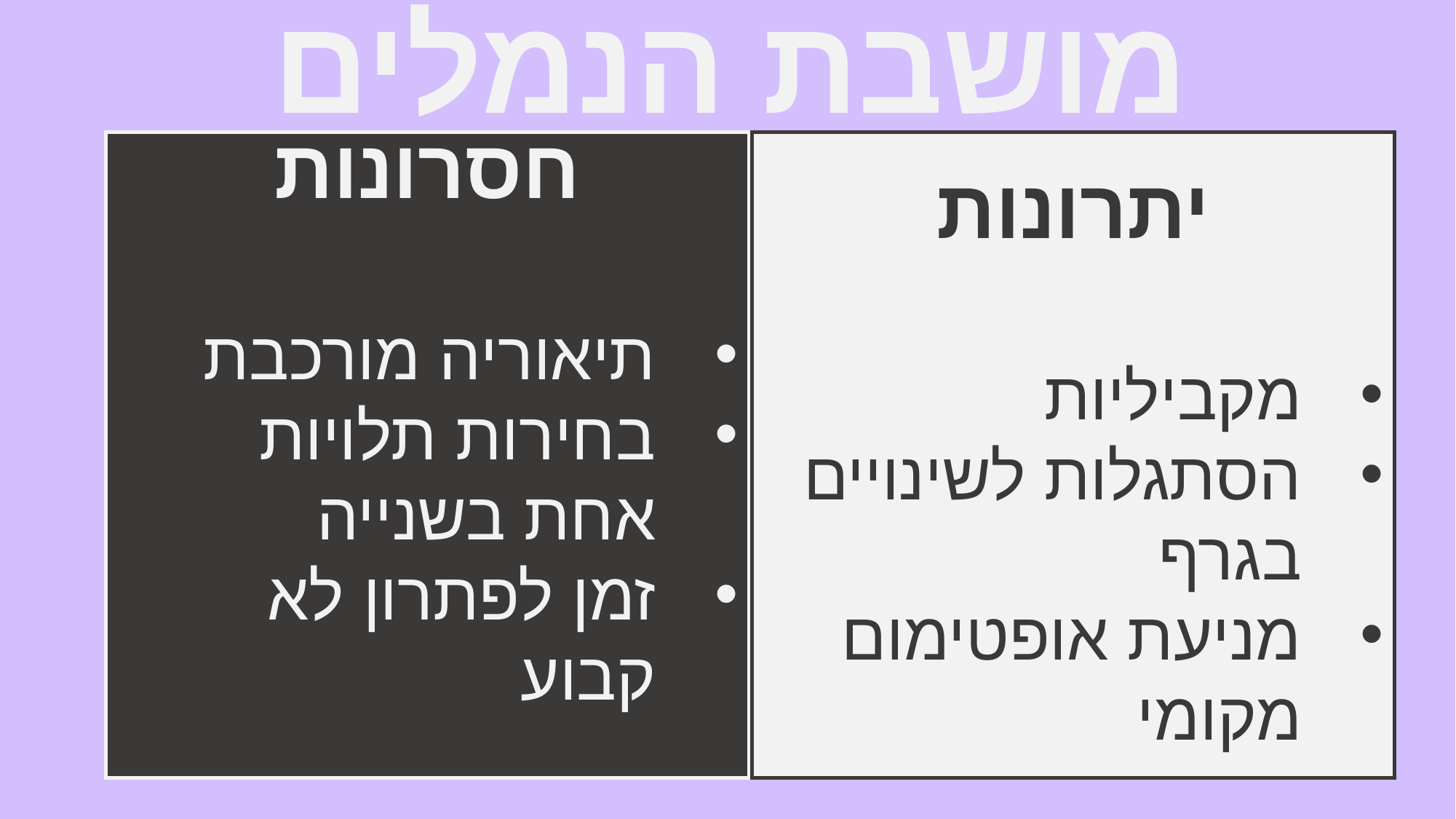

מושבת הנמלים
חסרונות

תיאוריה מורכבת
בחירות תלויות אחת בשנייה
זמן לפתרון לא קבוע

יתרונות

מקביליות
הסתגלות לשינויים בגרף
מניעת אופטימום מקומי